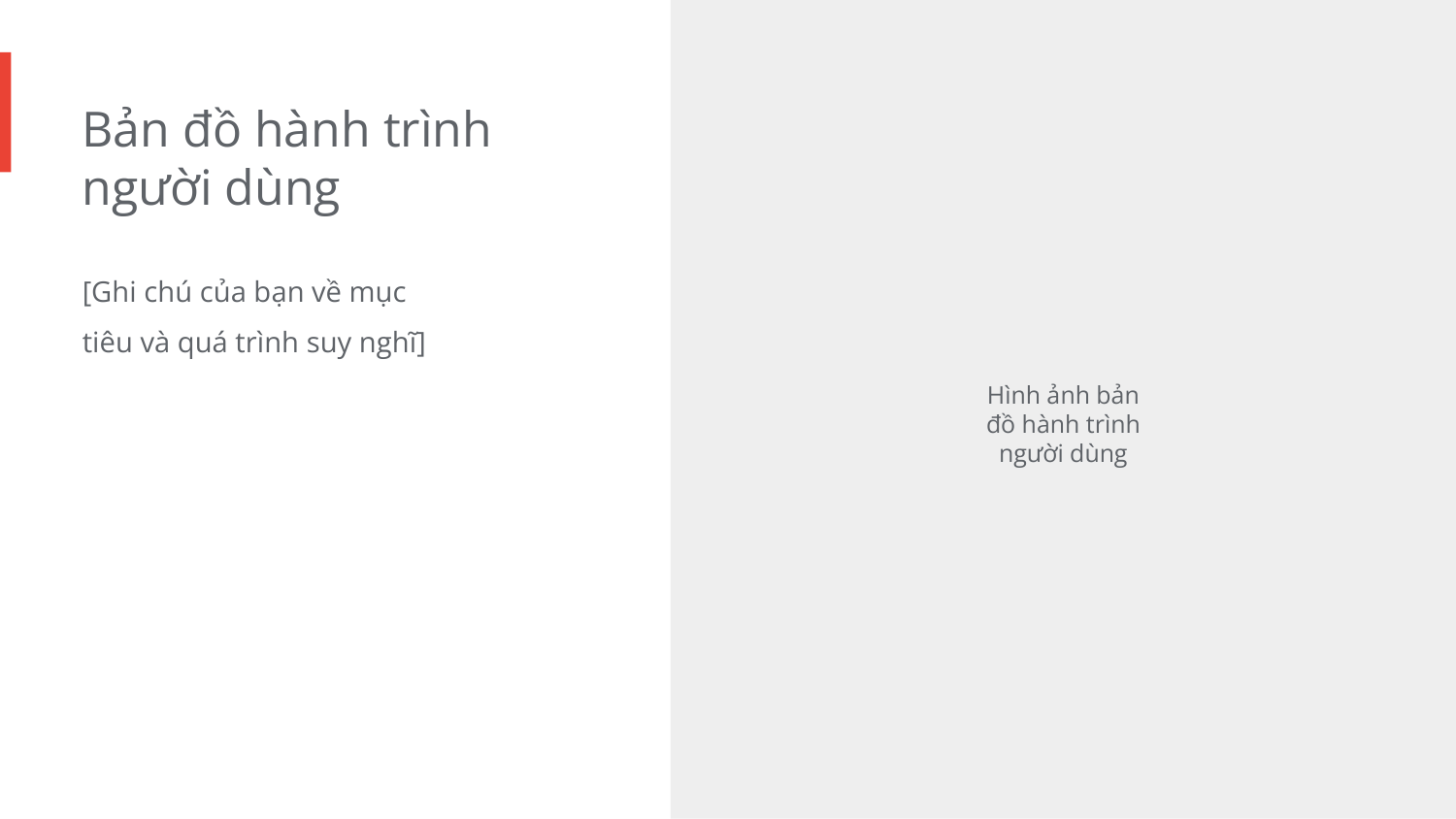

Bản đồ hành trình
người dùng
[Ghi chú của bạn về mục tiêu và quá trình suy nghĩ]
Hình ảnh bản đồ hành trình người dùng